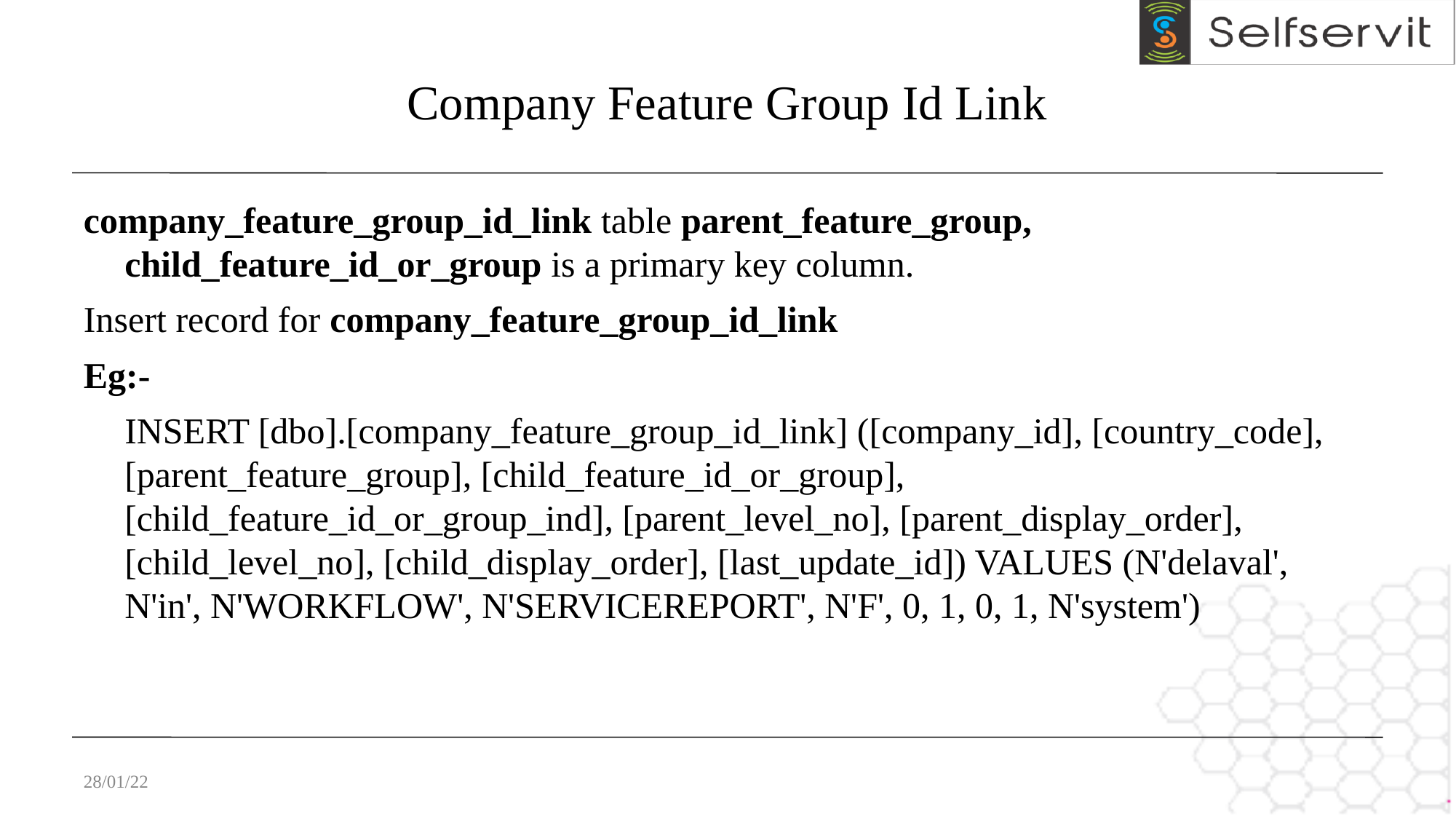

# Company Feature Group Id Link
company_feature_group_id_link table parent_feature_group, child_feature_id_or_group is a primary key column.
Insert record for company_feature_group_id_link
Eg:-
	INSERT [dbo].[company_feature_group_id_link] ([company_id], [country_code], [parent_feature_group], [child_feature_id_or_group], [child_feature_id_or_group_ind], [parent_level_no], [parent_display_order], [child_level_no], [child_display_order], [last_update_id]) VALUES (N'delaval', N'in', N'WORKFLOW', N'SERVICEREPORT', N'F', 0, 1, 0, 1, N'system')
28/01/22